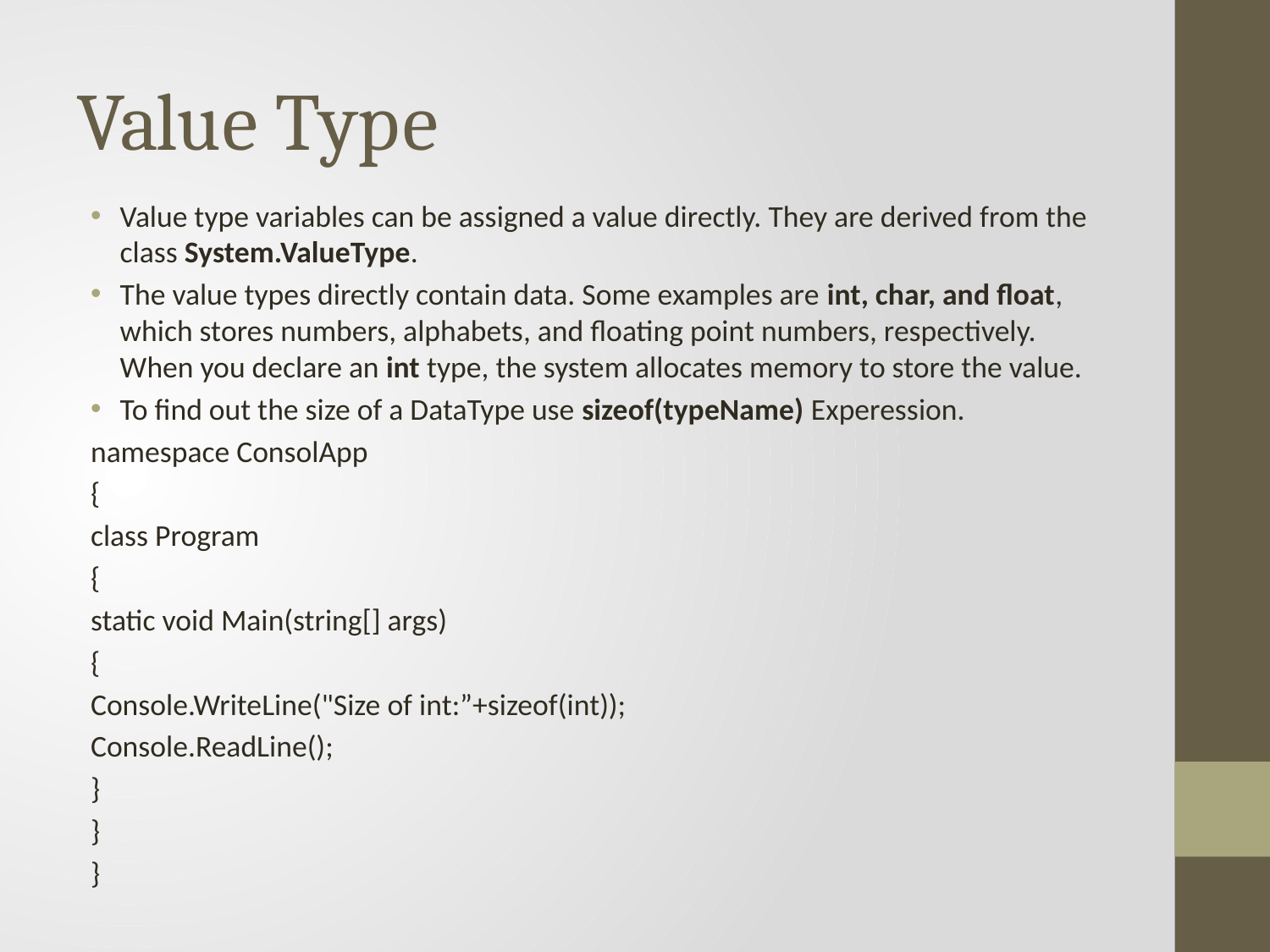

# Value Type
Value type variables can be assigned a value directly. They are derived from the class System.ValueType.
The value types directly contain data. Some examples are int, char, and float, which stores numbers, alphabets, and floating point numbers, respectively. When you declare an int type, the system allocates memory to store the value.
To find out the size of a DataType use sizeof(typeName) Experession.
namespace ConsolApp
{
class Program
{
static void Main(string[] args)
{
Console.WriteLine("Size of int:”+sizeof(int));
Console.ReadLine();
}
}
}